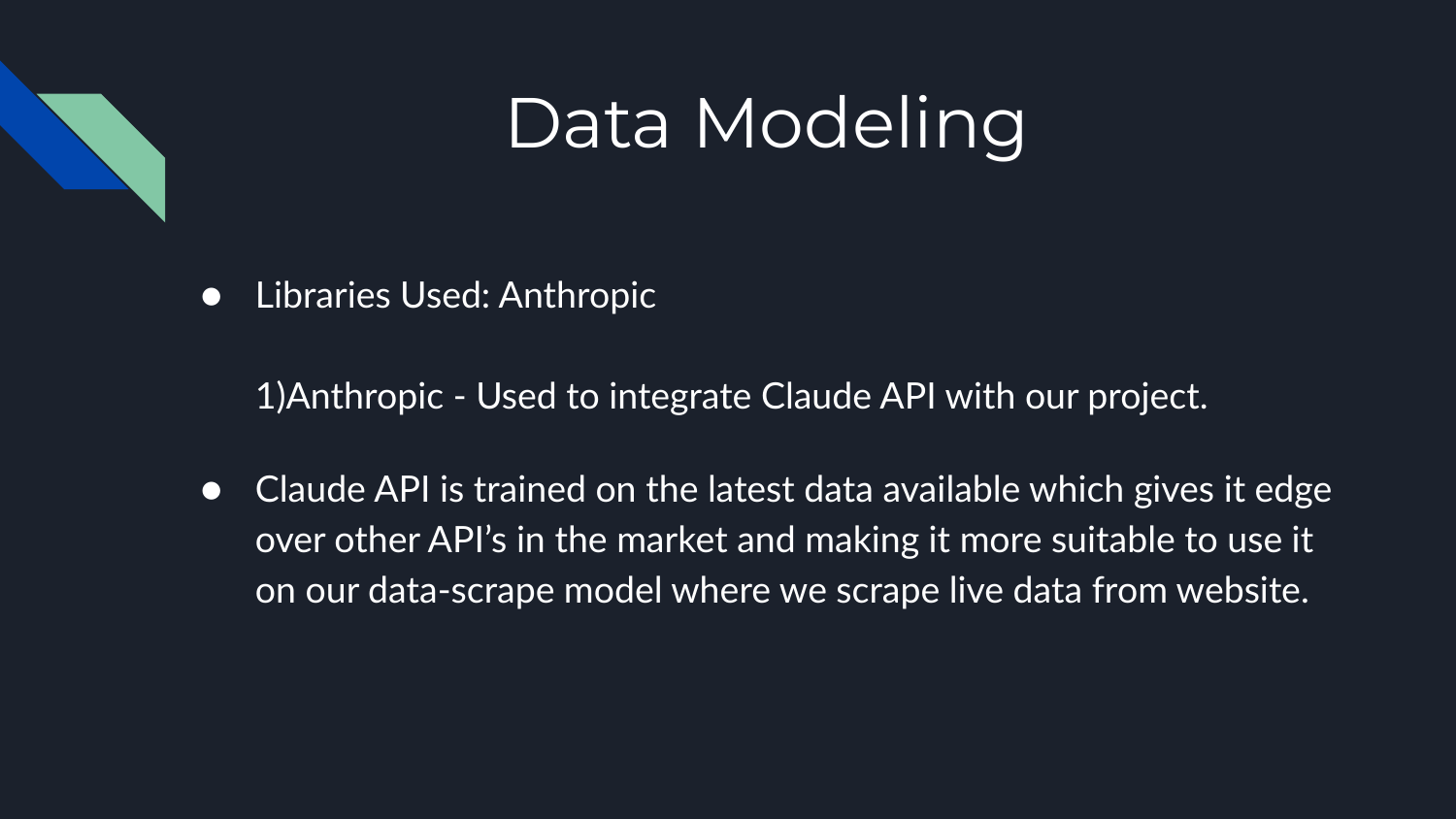

# Data Modeling
Libraries Used: Anthropic
1)Anthropic - Used to integrate Claude API with our project.
Claude API is trained on the latest data available which gives it edge over other API’s in the market and making it more suitable to use it on our data-scrape model where we scrape live data from website.